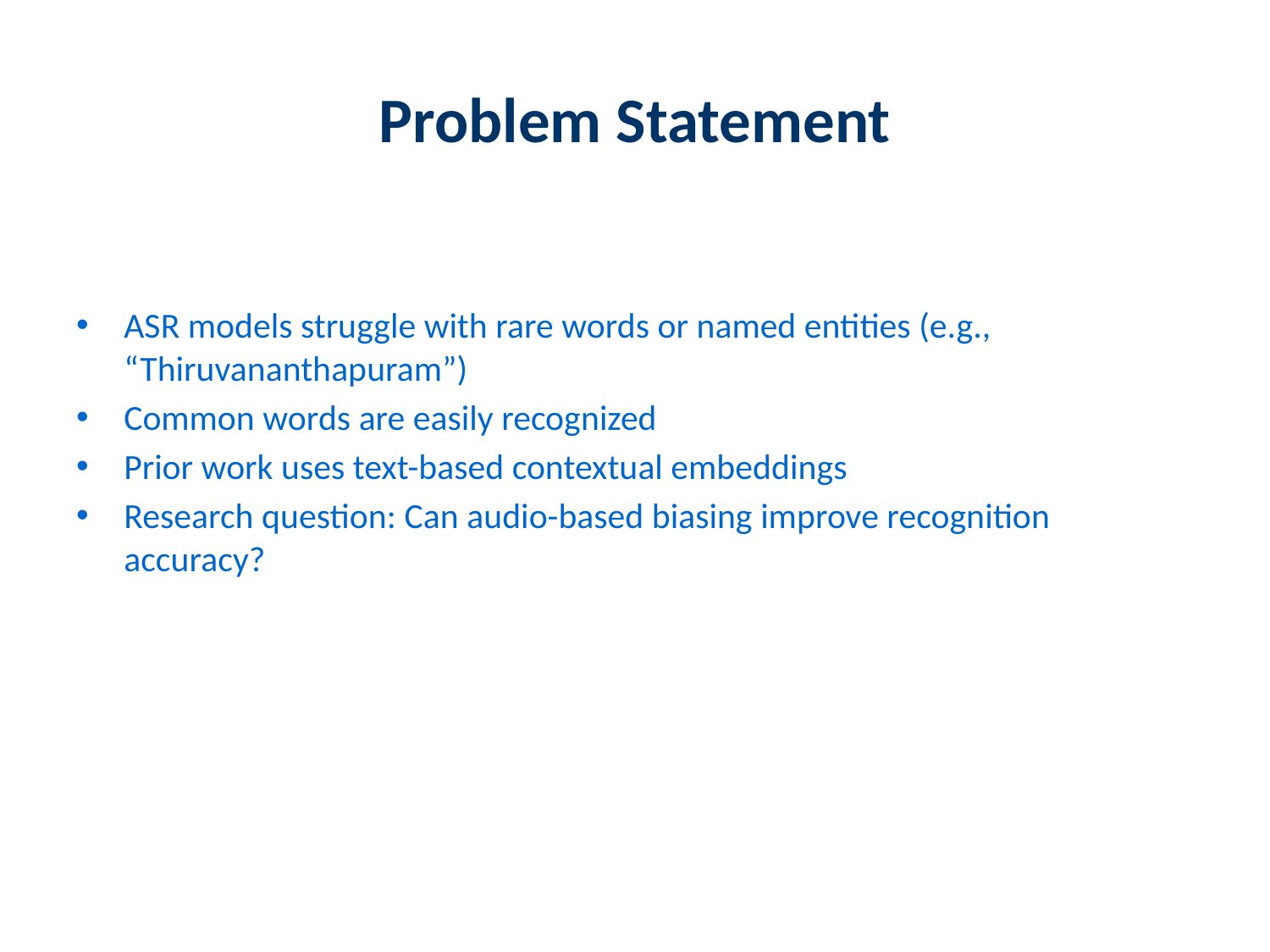

# Problem Statement

ASR models struggle with rare words or named entities (e.g., “Thiruvananthapuram”)
Common words are easily recognized
Prior work uses text-based contextual embeddings
Research question: Can audio-based biasing improve recognition accuracy?